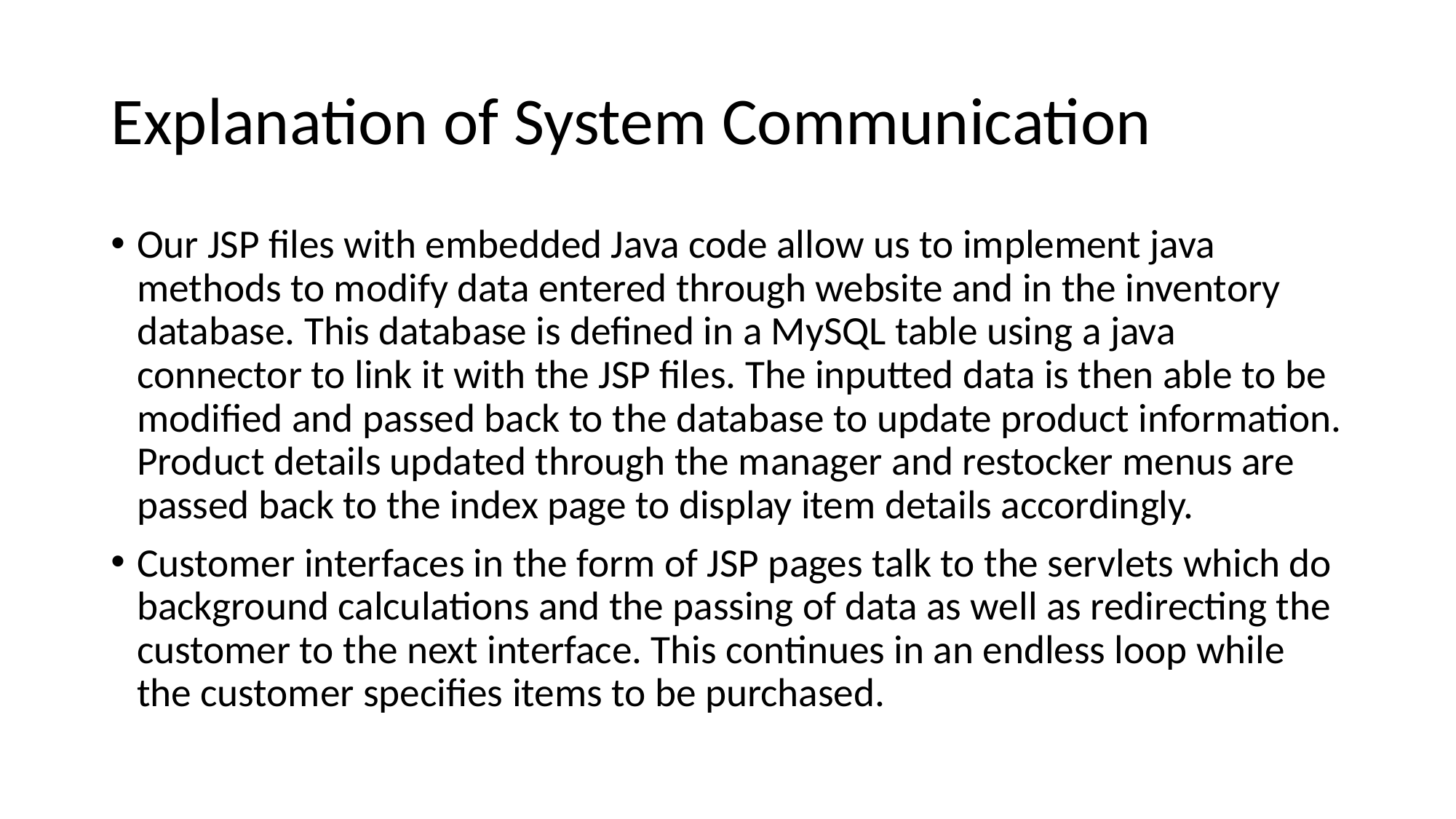

# Explanation of System Communication
Our JSP files with embedded Java code allow us to implement java methods to modify data entered through website and in the inventory database. This database is defined in a MySQL table using a java connector to link it with the JSP files. The inputted data is then able to be modified and passed back to the database to update product information. Product details updated through the manager and restocker menus are passed back to the index page to display item details accordingly.
Customer interfaces in the form of JSP pages talk to the servlets which do background calculations and the passing of data as well as redirecting the customer to the next interface. This continues in an endless loop while the customer specifies items to be purchased.